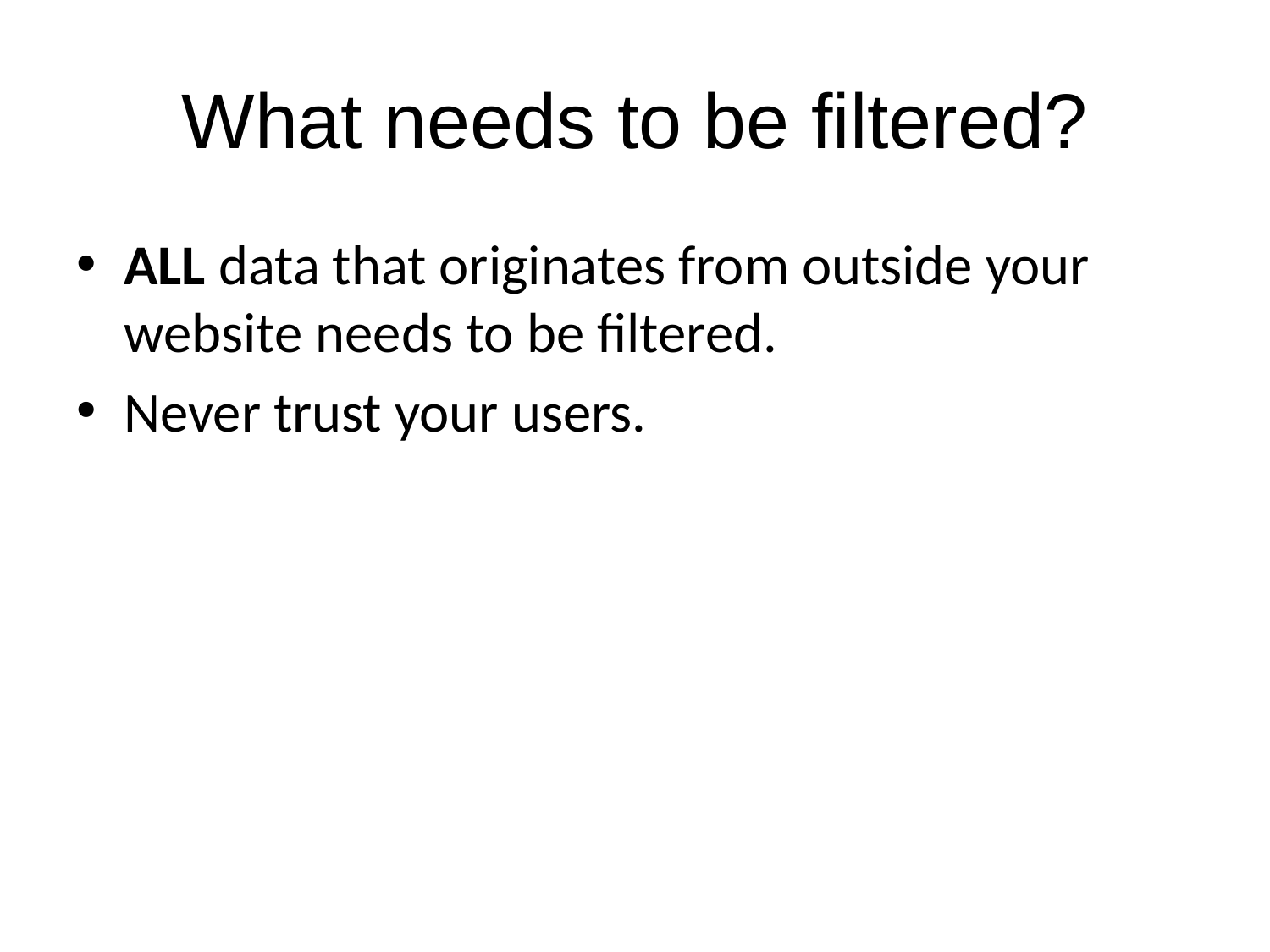

# What needs to be filtered?
ALL data that originates from outside your website needs to be filtered.
Never trust your users.